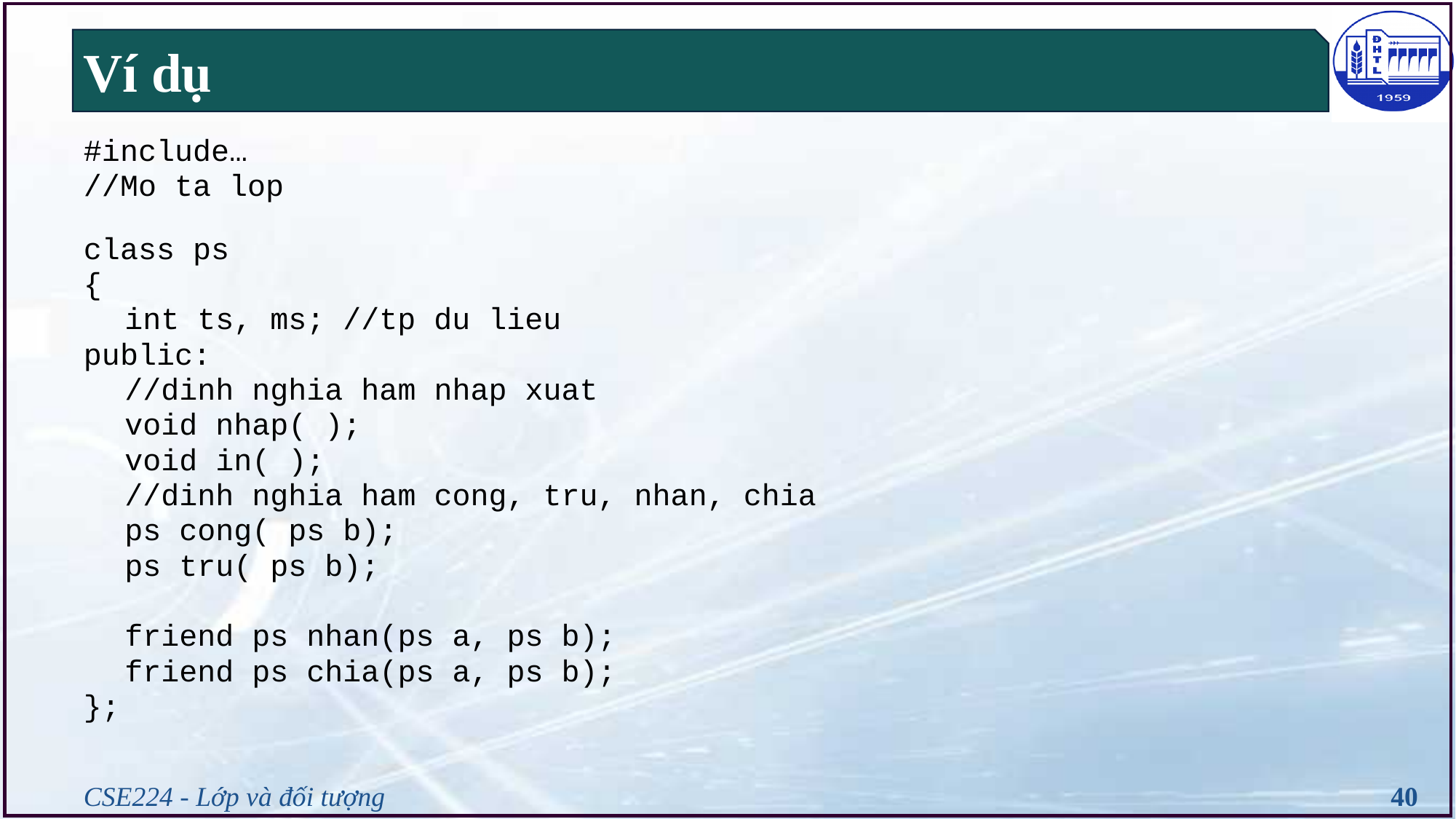

# Ví dụ
#include…
//Mo ta lop

class ps
{
	int ts, ms;	//tp du lieu
public:
	//dinh nghia ham nhap xuat
	void nhap( );
	void in( );
	//dinh nghia ham cong, tru, nhan, chia
	ps cong( ps b);
	ps tru( ps b);

	friend ps nhan(ps a, ps b);
	friend ps chia(ps a, ps b);
};
CSE224 - Lớp và đối tượng
40